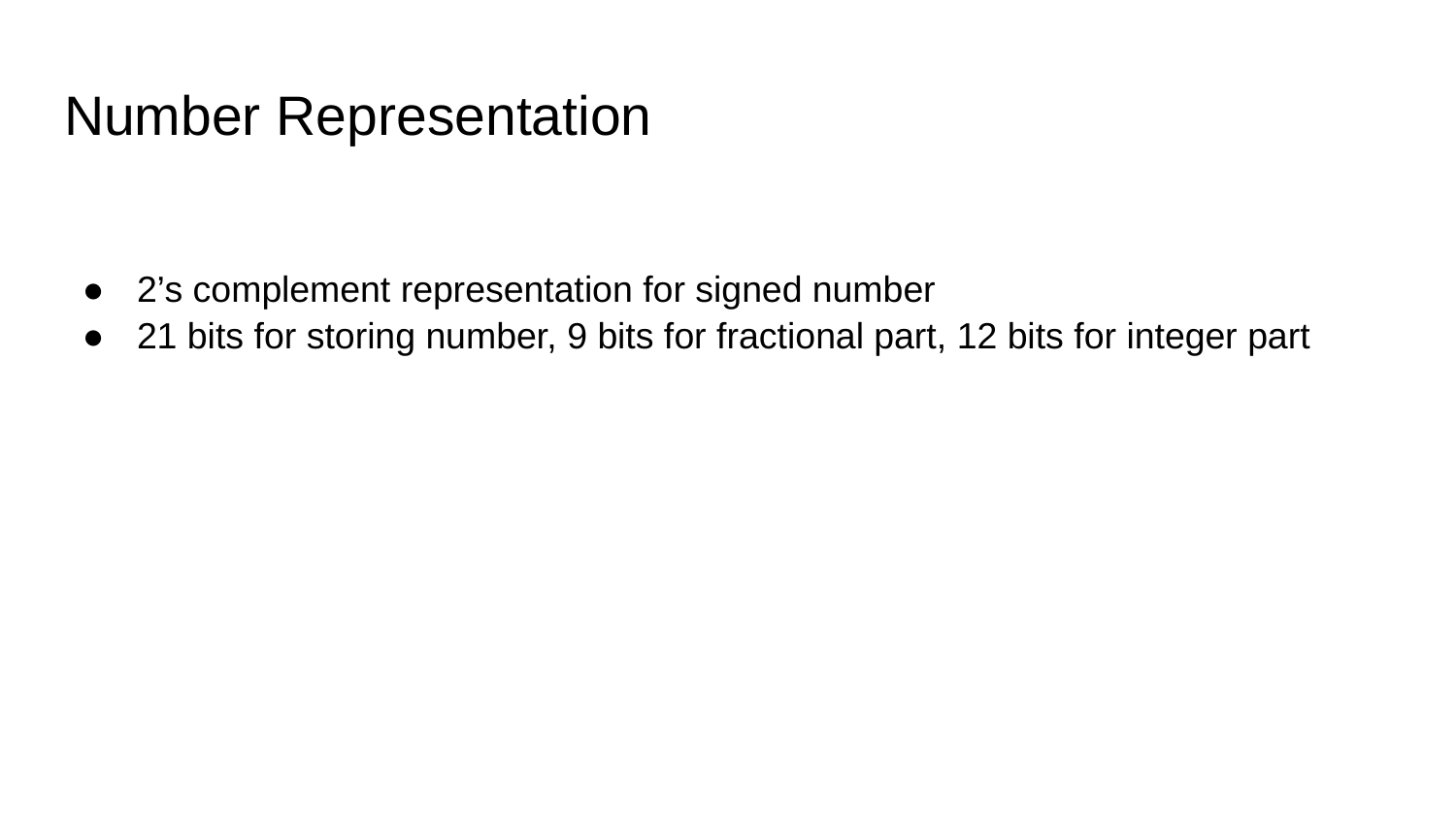

# Number Representation

2’s complement representation for signed number
21 bits for storing number, 9 bits for fractional part, 12 bits for integer part